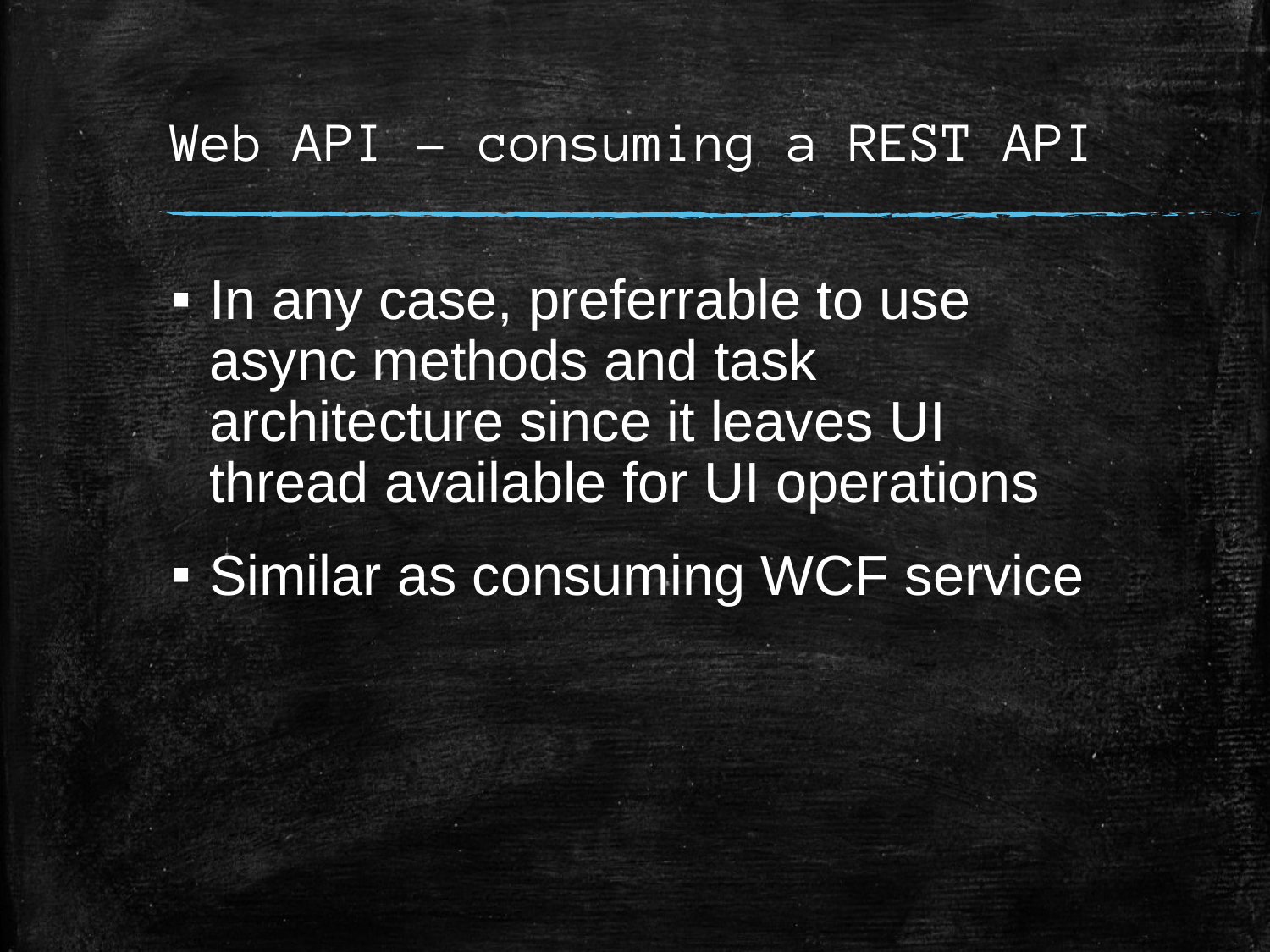

# Web API – consuming a REST API
In any case, preferrable to use async methods and task architecture since it leaves UI thread available for UI operations
Similar as consuming WCF service